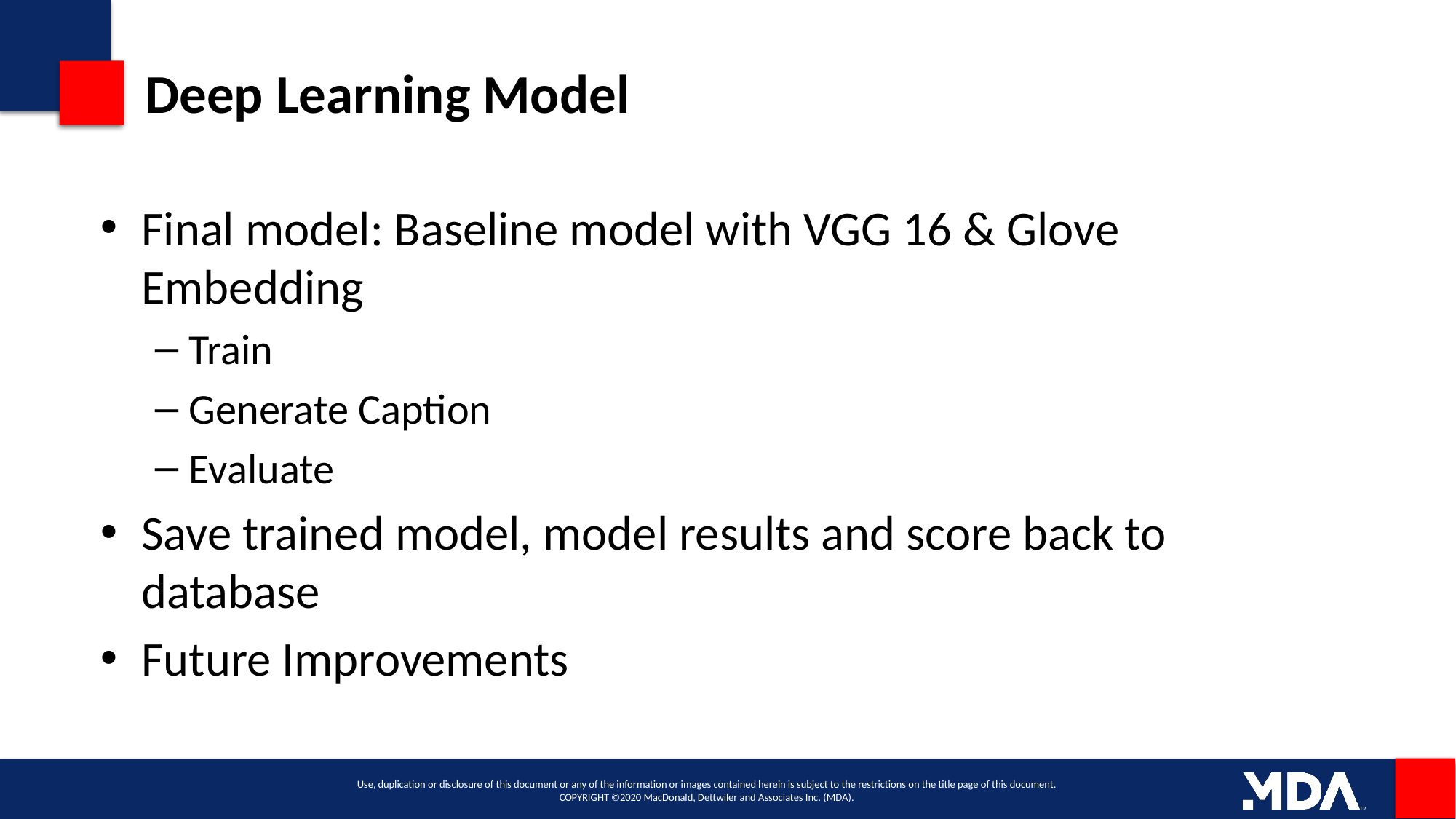

# Deep Learning Model
Final model: Baseline model with VGG 16 & Glove Embedding
Train
Generate Caption
Evaluate
Save trained model, model results and score back to database
Future Improvements

Use, duplication or disclosure of this document or any of the information or images contained herein is subject to the restrictions on the title page of this document.
COPYRIGHT ©2020 MacDonald, Dettwiler and Associates Inc. (MDA).